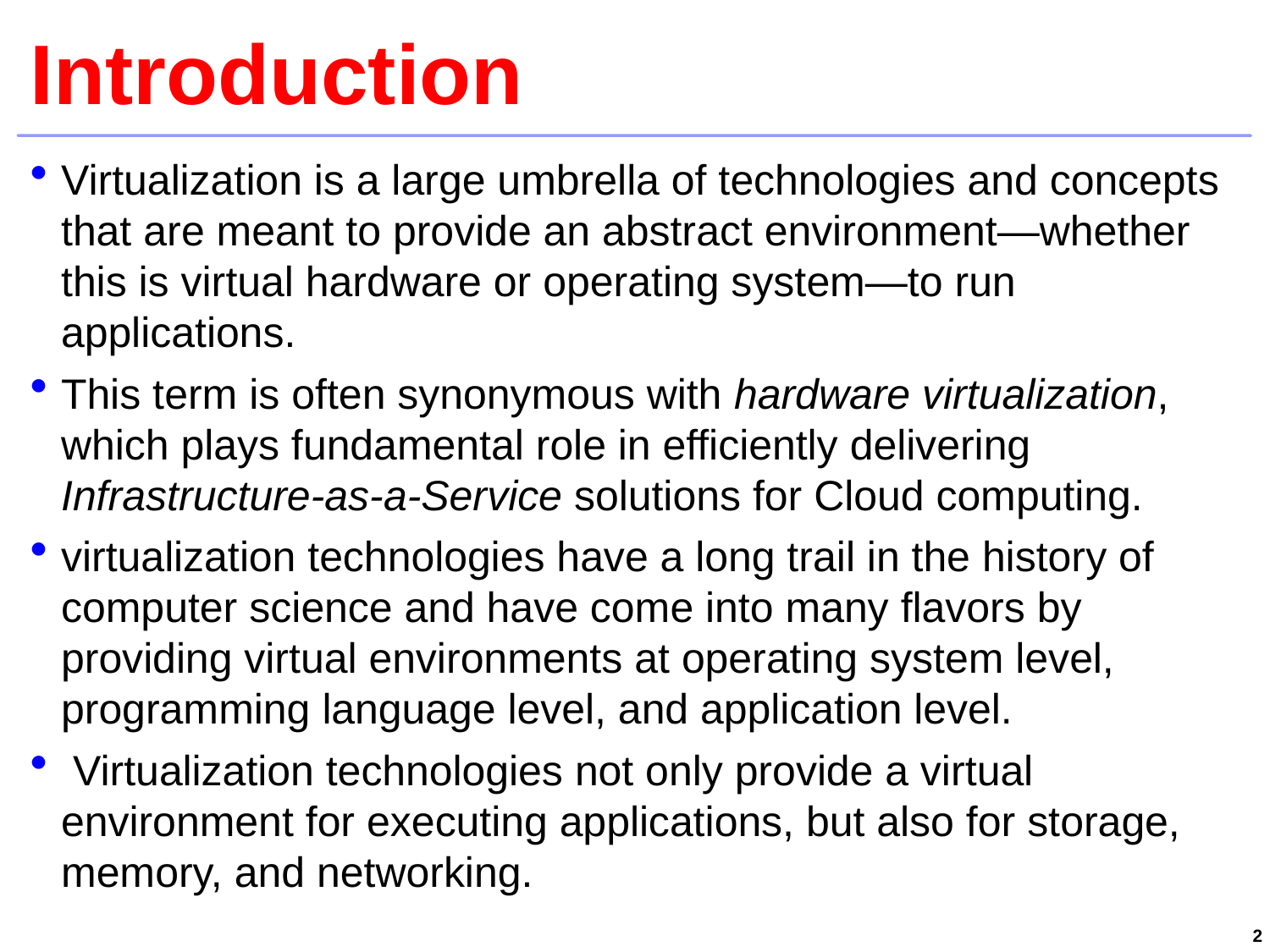

# Introduction
Virtualization is a large umbrella of technologies and concepts that are meant to provide an abstract environment—whether this is virtual hardware or operating system—to run applications.
This term is often synonymous with hardware virtualization, which plays fundamental role in efficiently delivering Infrastructure-as-a-Service solutions for Cloud computing.
virtualization technologies have a long trail in the history of computer science and have come into many flavors by providing virtual environments at operating system level, programming language level, and application level.
 Virtualization technologies not only provide a virtual environment for executing applications, but also for storage, memory, and networking.

2